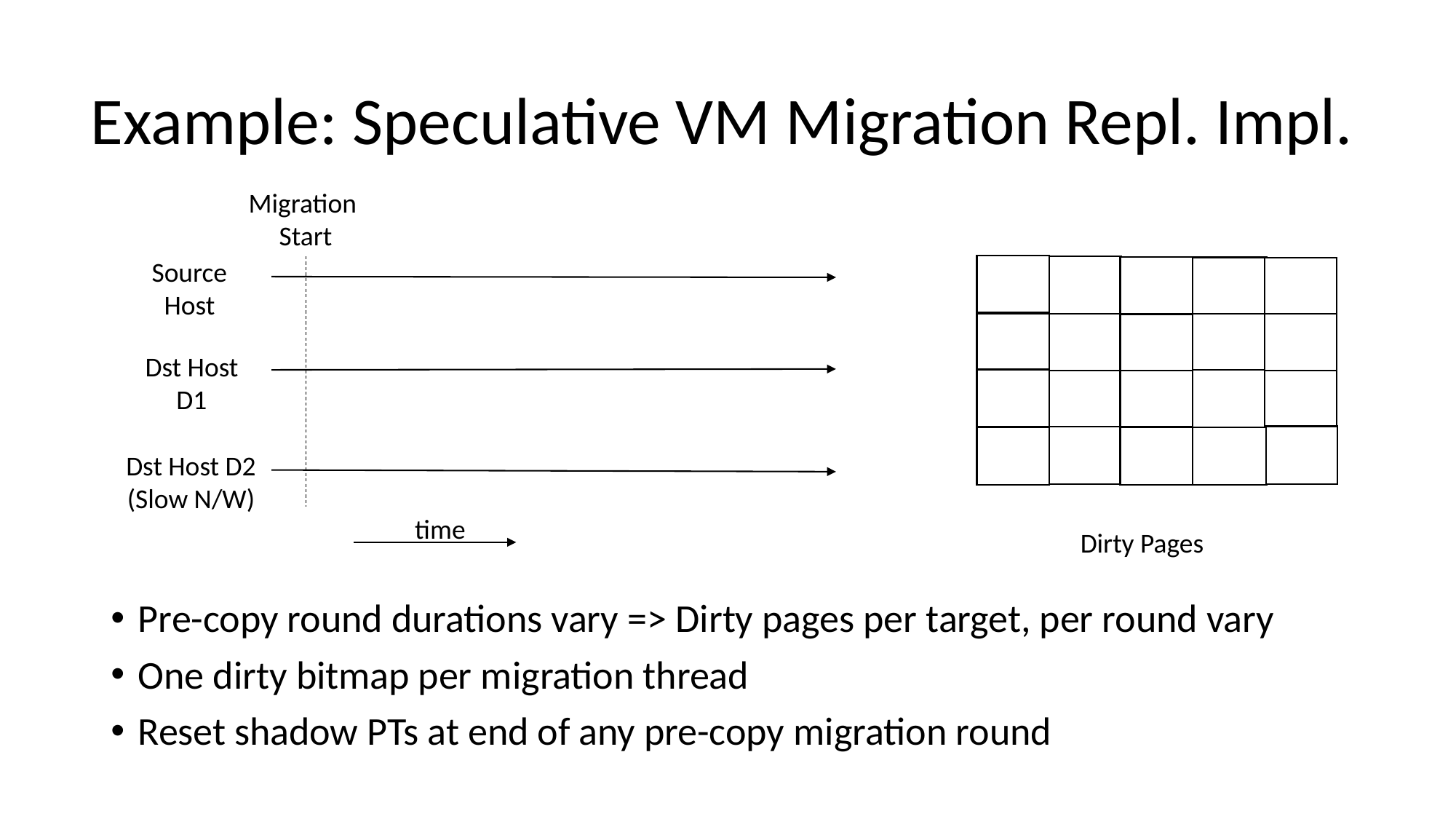

# Example: Speculative VM Migration Repl. Impl.
Migration
Start
Source
Host

Dst Host D1

Dst Host D2 (Slow N/W)
time
Dirty Pages
Pre-copy round durations vary => Dirty pages per target, per round vary
One dirty bitmap per migration thread
Reset shadow PTs at end of any pre-copy migration round